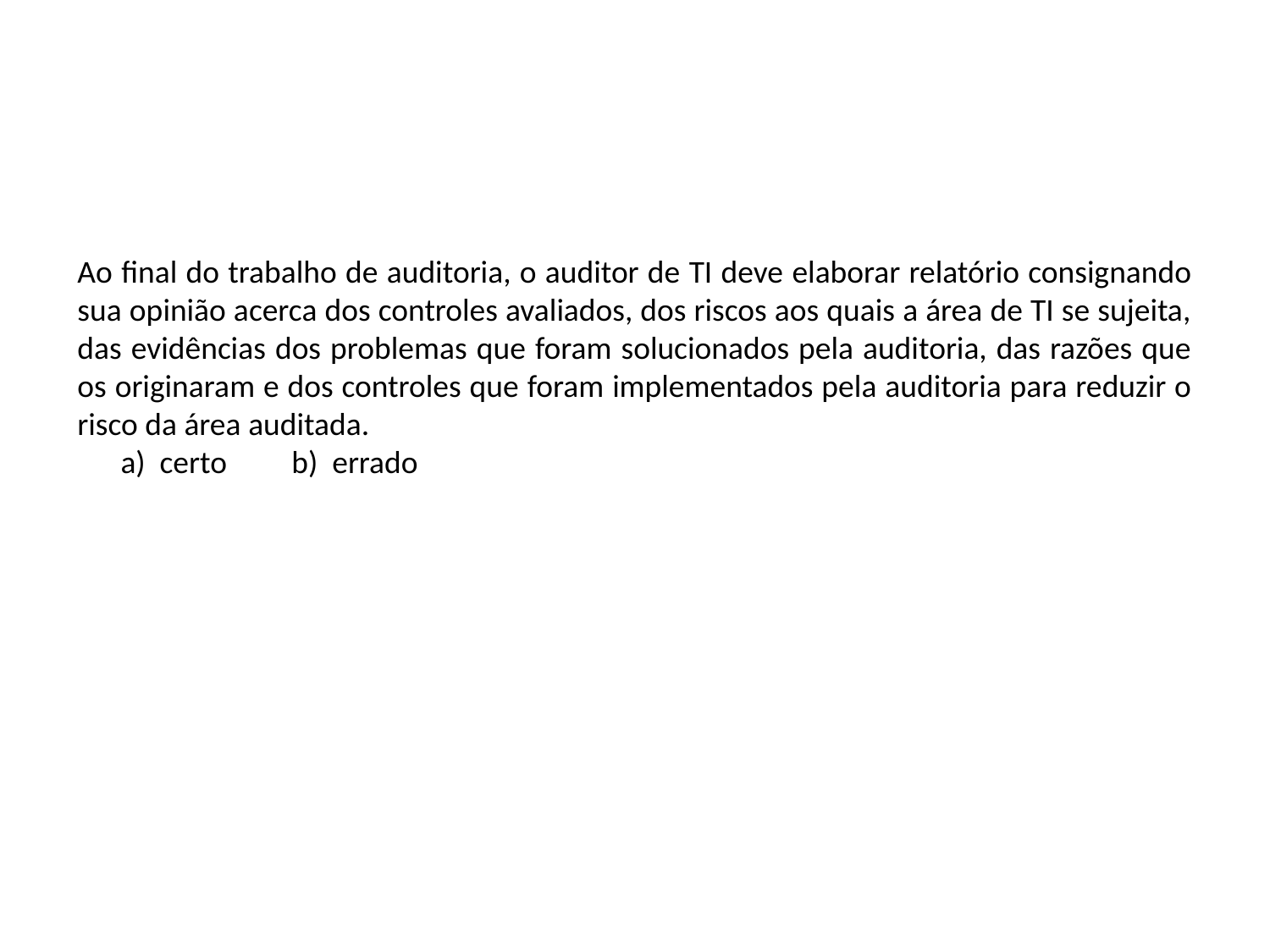

Ao final do trabalho de auditoria, o auditor de TI deve elaborar relatório consignando sua opinião acerca dos controles avaliados, dos riscos aos quais a área de TI se sujeita, das evidências dos problemas que foram solucionados pela auditoria, das razões que os originaram e dos controles que foram implementados pela auditoria para reduzir o risco da área auditada.
      a)  certo         b)  errado